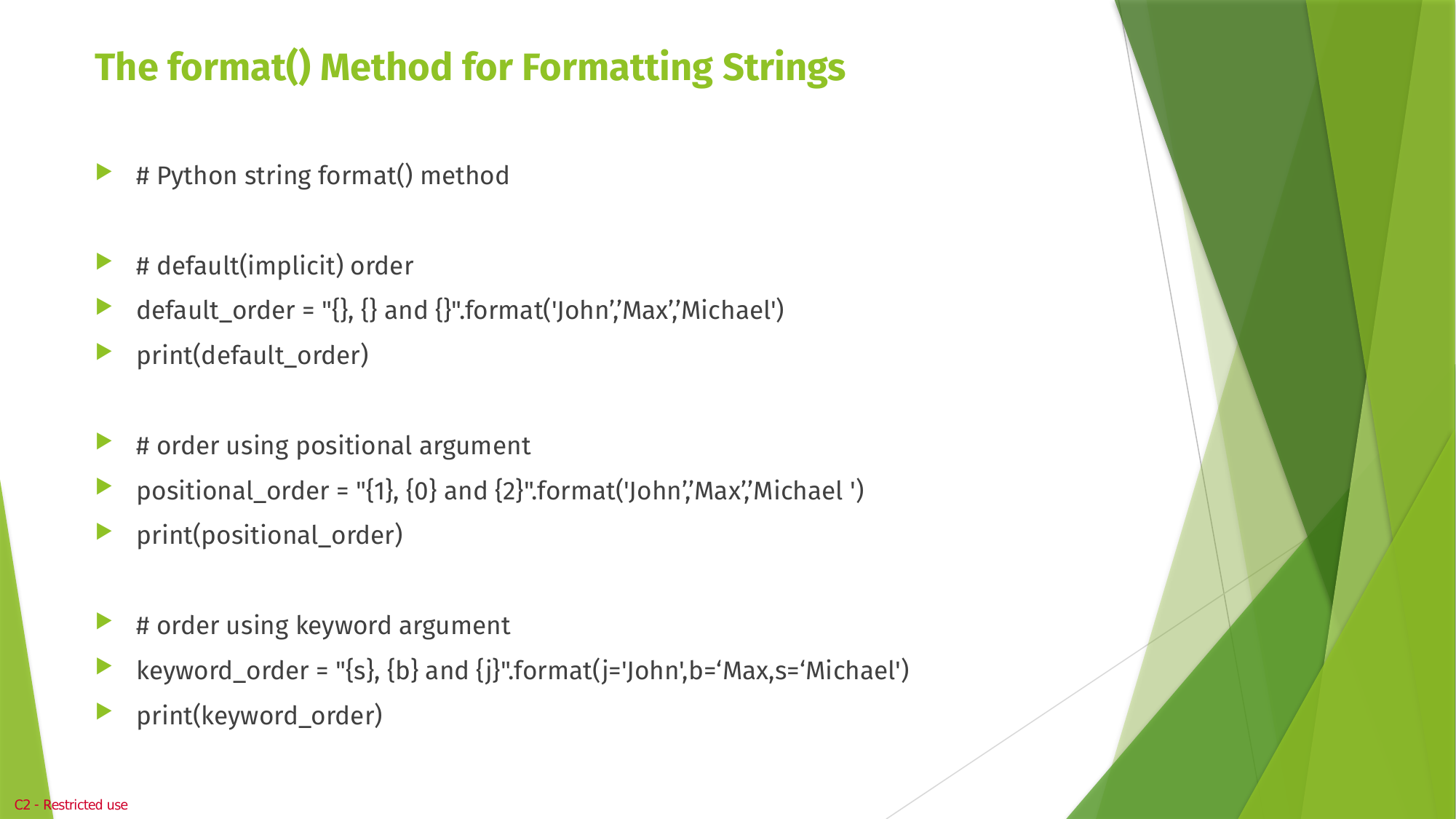

# The format() Method for Formatting Strings
# Python string format() method

# default(implicit) order
default_order = "{}, {} and {}".format('John’,’Max’,’Michael')
print(default_order)

# order using positional argument
positional_order = "{1}, {0} and {2}".format('John’,’Max’,’Michael ')
print(positional_order)

# order using keyword argument
keyword_order = "{s}, {b} and {j}".format(j='John',b=‘Max,s=‘Michael')
print(keyword_order)